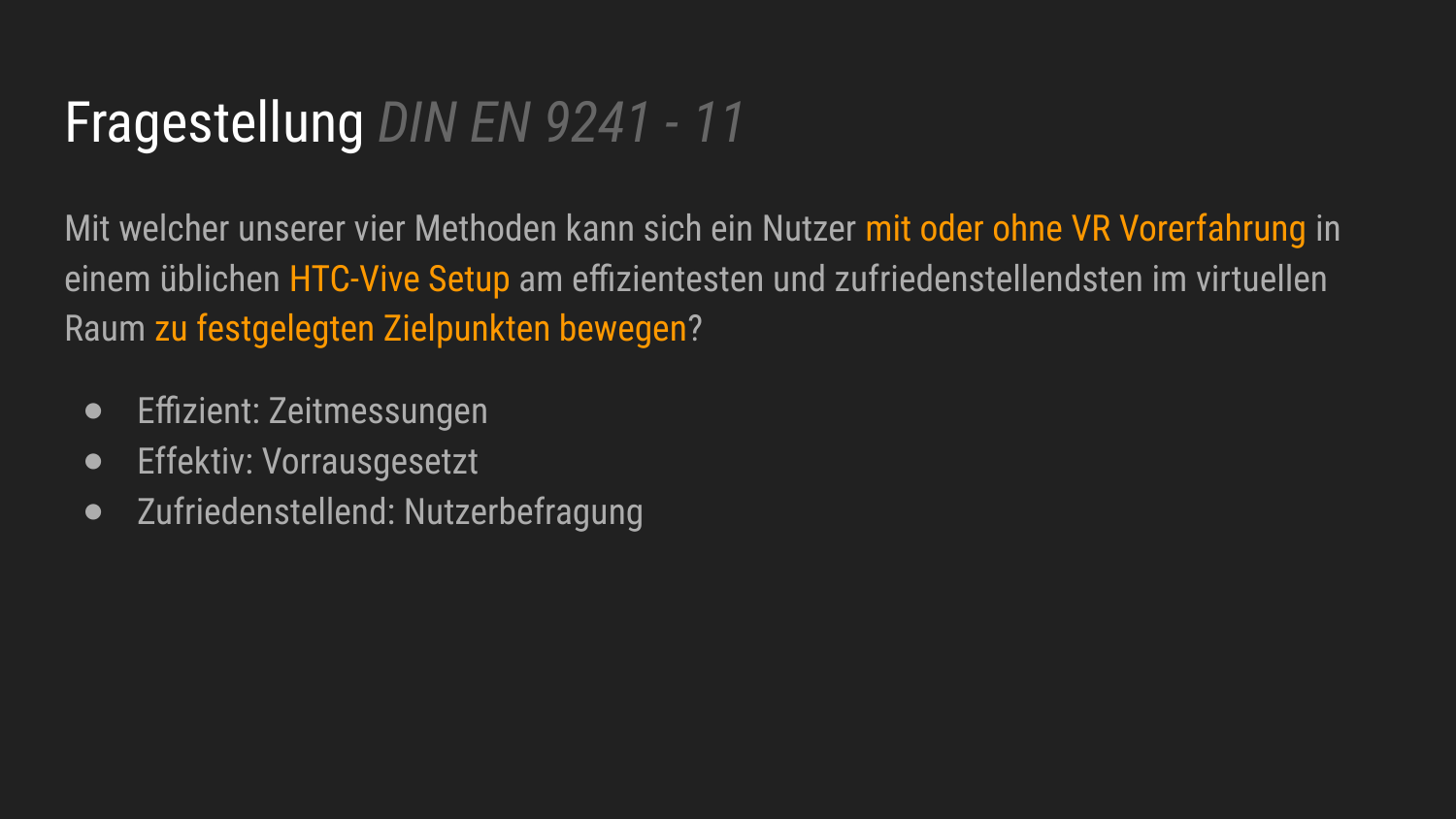

# Fragestellung DIN EN 9241 - 11
Mit welcher unserer vier Methoden kann sich ein Nutzer mit oder ohne VR Vorerfahrung in einem üblichen HTC-Vive Setup am effizientesten und zufriedenstellendsten im virtuellen Raum zu festgelegten Zielpunkten bewegen?
Effizient: Zeitmessungen
Effektiv: Vorrausgesetzt
Zufriedenstellend: Nutzerbefragung